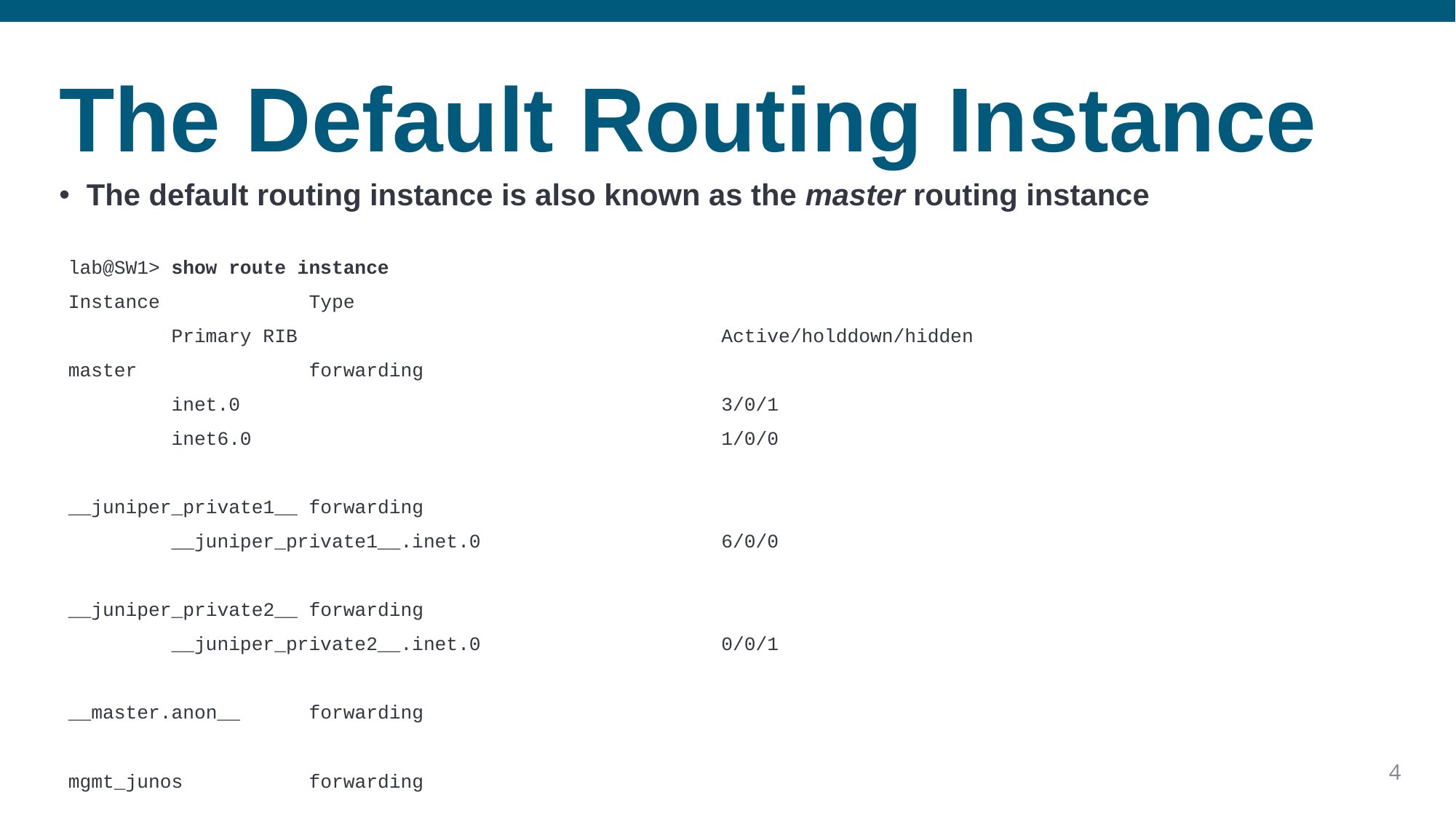

# The Default Routing Instance
The default routing instance is also known as the master routing instance
lab@SW1> show route instance
Instance             Type
         Primary RIB                                     Active/holddown/hidden
master               forwarding
         inet.0                                          3/0/1
         inet6.0                                         1/0/0

__juniper_private1__ forwarding
         __juniper_private1__.inet.0                     6/0/0

__juniper_private2__ forwarding
         __juniper_private2__.inet.0                     0/0/1

__master.anon__      forwarding

mgmt_junos           forwarding